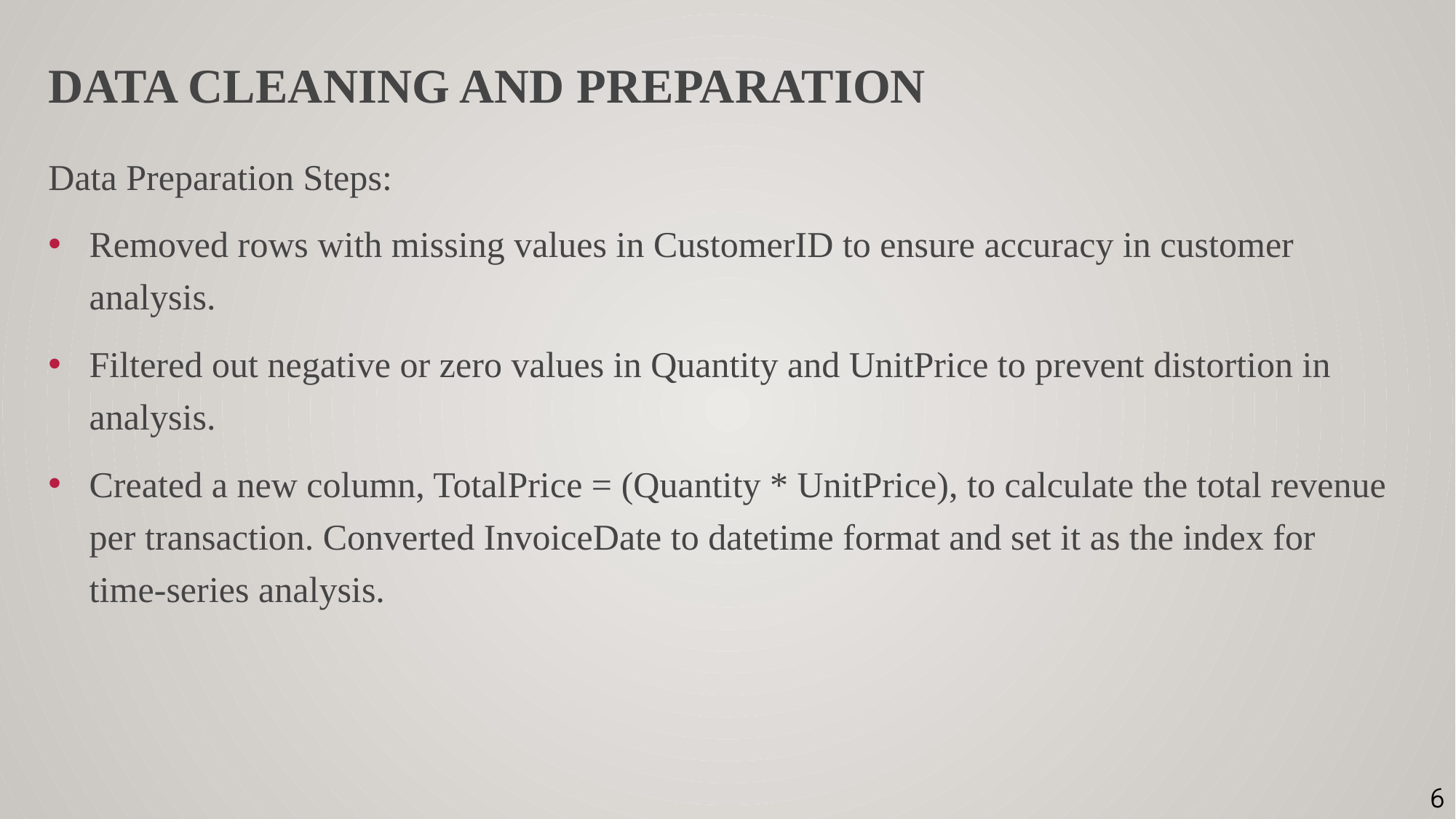

# Data Cleaning and Preparation
Data Preparation Steps:
Removed rows with missing values in CustomerID to ensure accuracy in customer analysis.
Filtered out negative or zero values in Quantity and UnitPrice to prevent distortion in analysis.
Created a new column, TotalPrice = (Quantity * UnitPrice), to calculate the total revenue per transaction. Converted InvoiceDate to datetime format and set it as the index for time-series analysis.

6